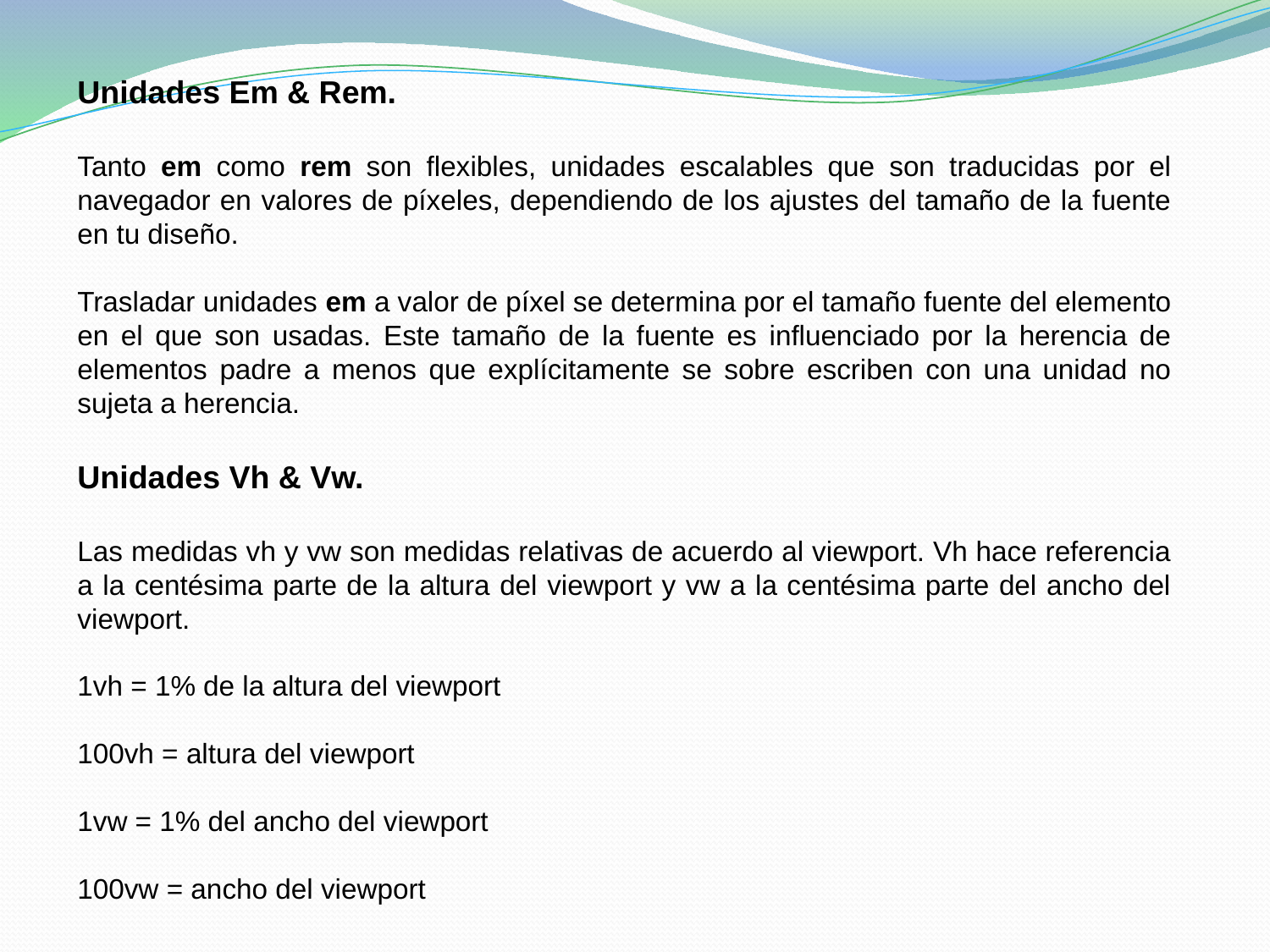

Unidades Em & Rem.

Tanto em como rem son flexibles, unidades escalables que son traducidas por el navegador en valores de píxeles, dependiendo de los ajustes del tamaño de la fuente en tu diseño.

Trasladar unidades em a valor de píxel se determina por el tamaño fuente del elemento en el que son usadas. Este tamaño de la fuente es influenciado por la herencia de elementos padre a menos que explícitamente se sobre escriben con una unidad no sujeta a herencia.

Unidades Vh & Vw.

Las medidas vh y vw son medidas relativas de acuerdo al viewport. Vh hace referencia a la centésima parte de la altura del viewport y vw a la centésima parte del ancho del viewport.

1vh = 1% de la altura del viewport

100vh = altura del viewport

1vw = 1% del ancho del viewport

100vw = ancho del viewport